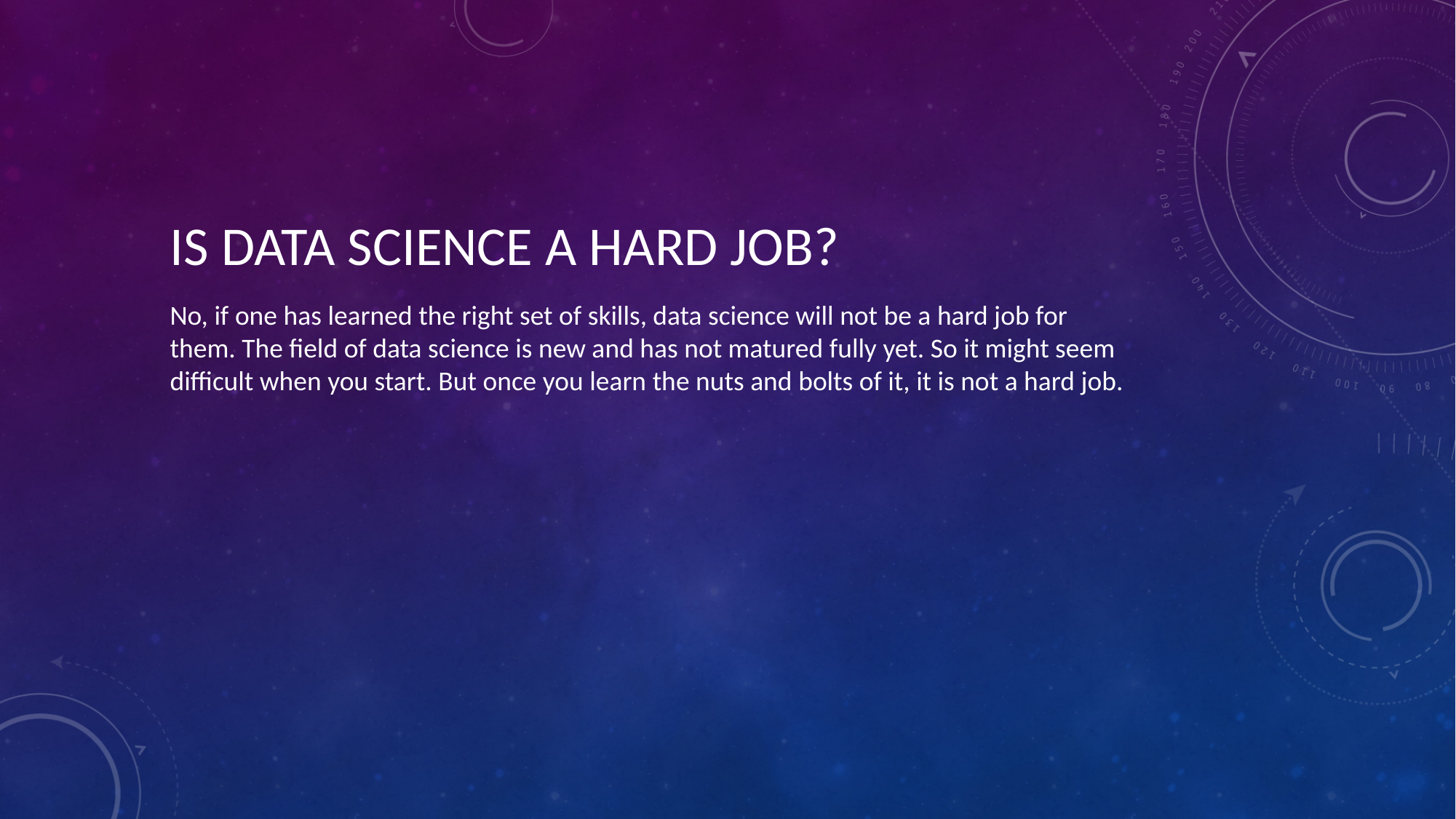

# Is data science a hard job?
No, if one has learned the right set of skills, data science will not be a hard job for them. The field of data science is new and has not matured fully yet. So it might seem difficult when you start. But once you learn the nuts and bolts of it, it is not a hard job.